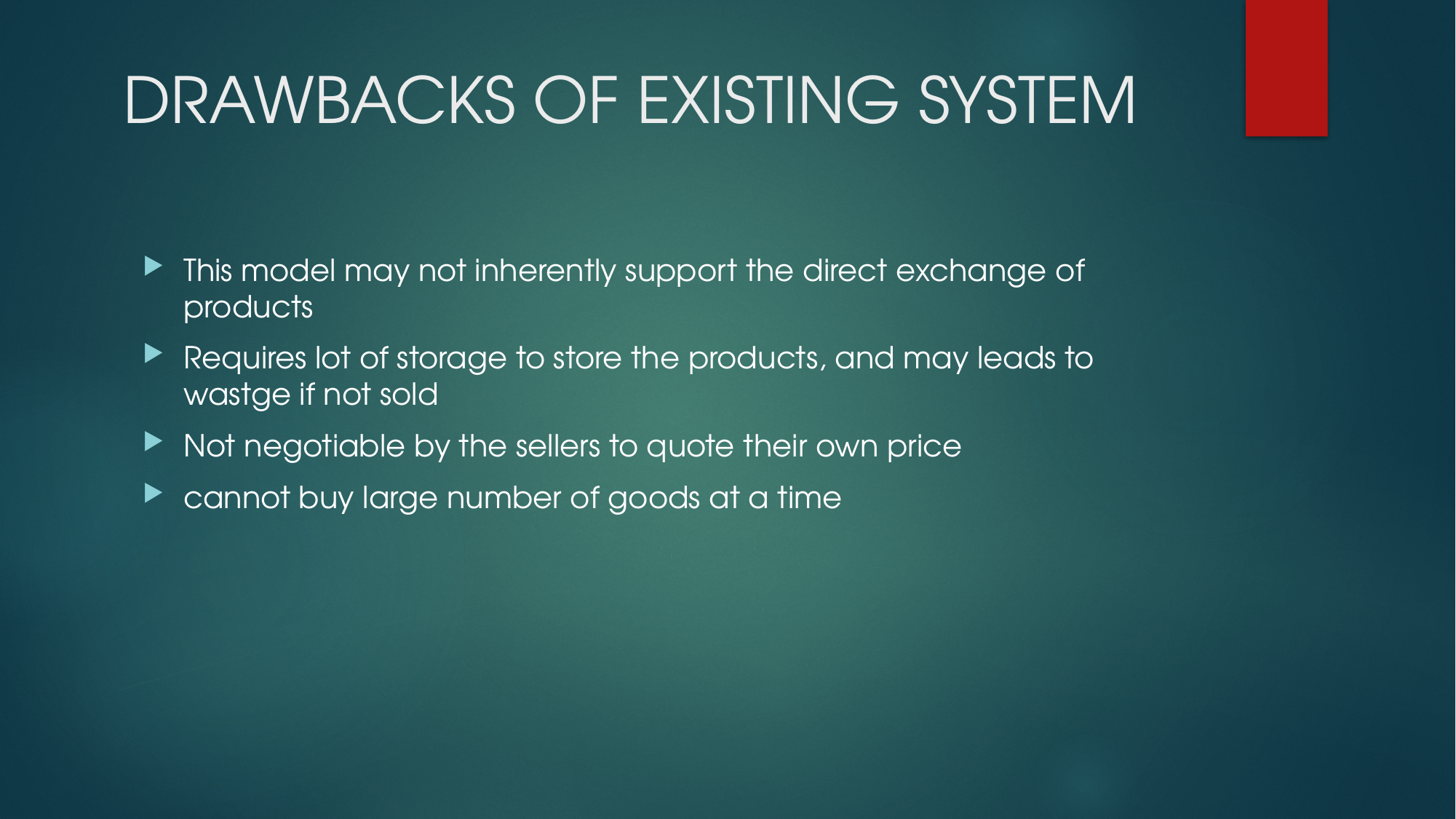

# DRAWBACKS OF EXISTING SYSTEM
This model may not inherently support the direct exchange of products
Requires lot of storage to store the products, and may leads to wastge if not sold
Not negotiable by the sellers to quote their own price
cannot buy large number of goods at a time